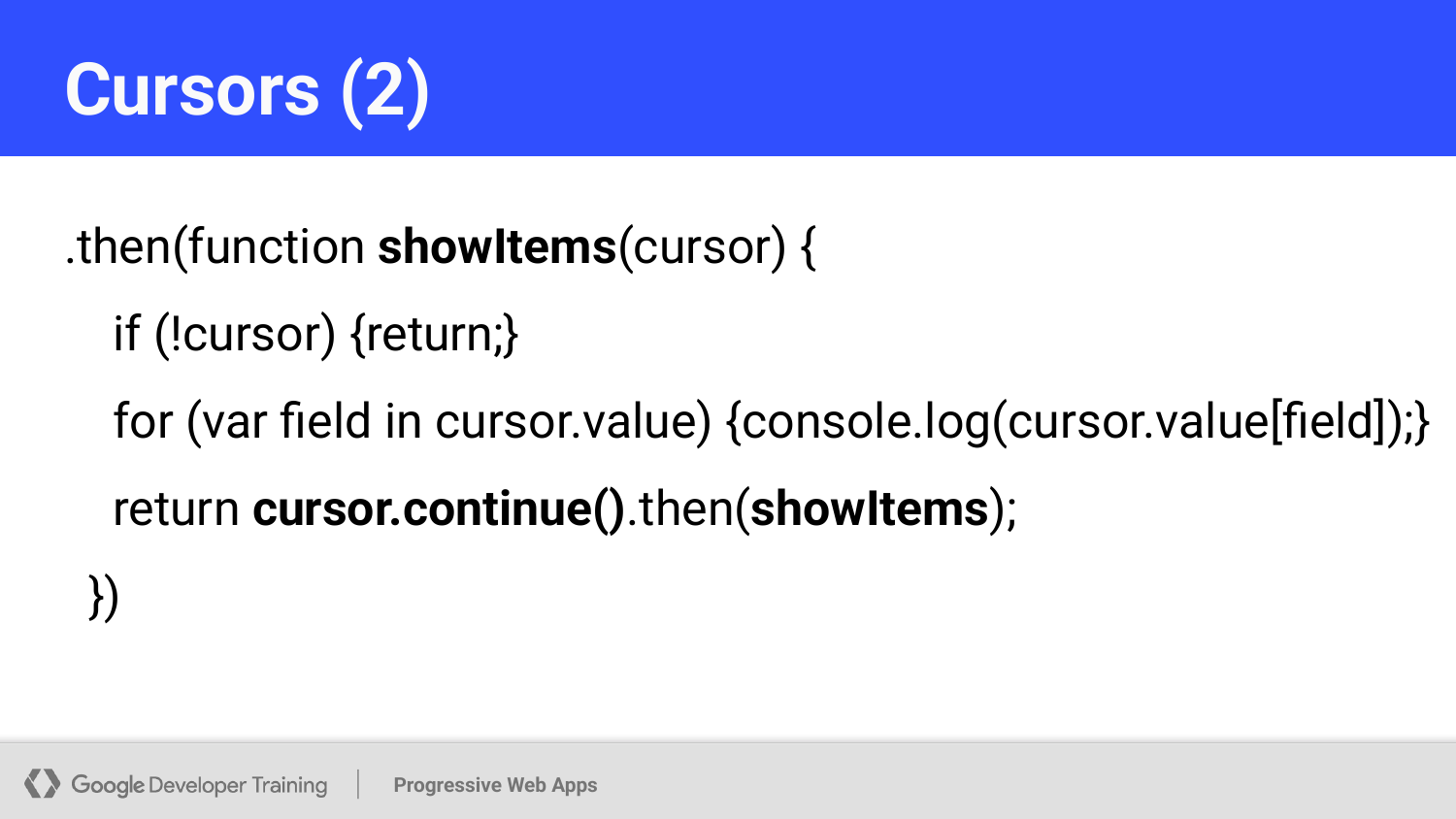

# Cursors (2)
.then(function showItems(cursor) {
    if (!cursor) {return;}
    for (var field in cursor.value) {console.log(cursor.value[field]);}
    return cursor.continue().then(showItems);
  })